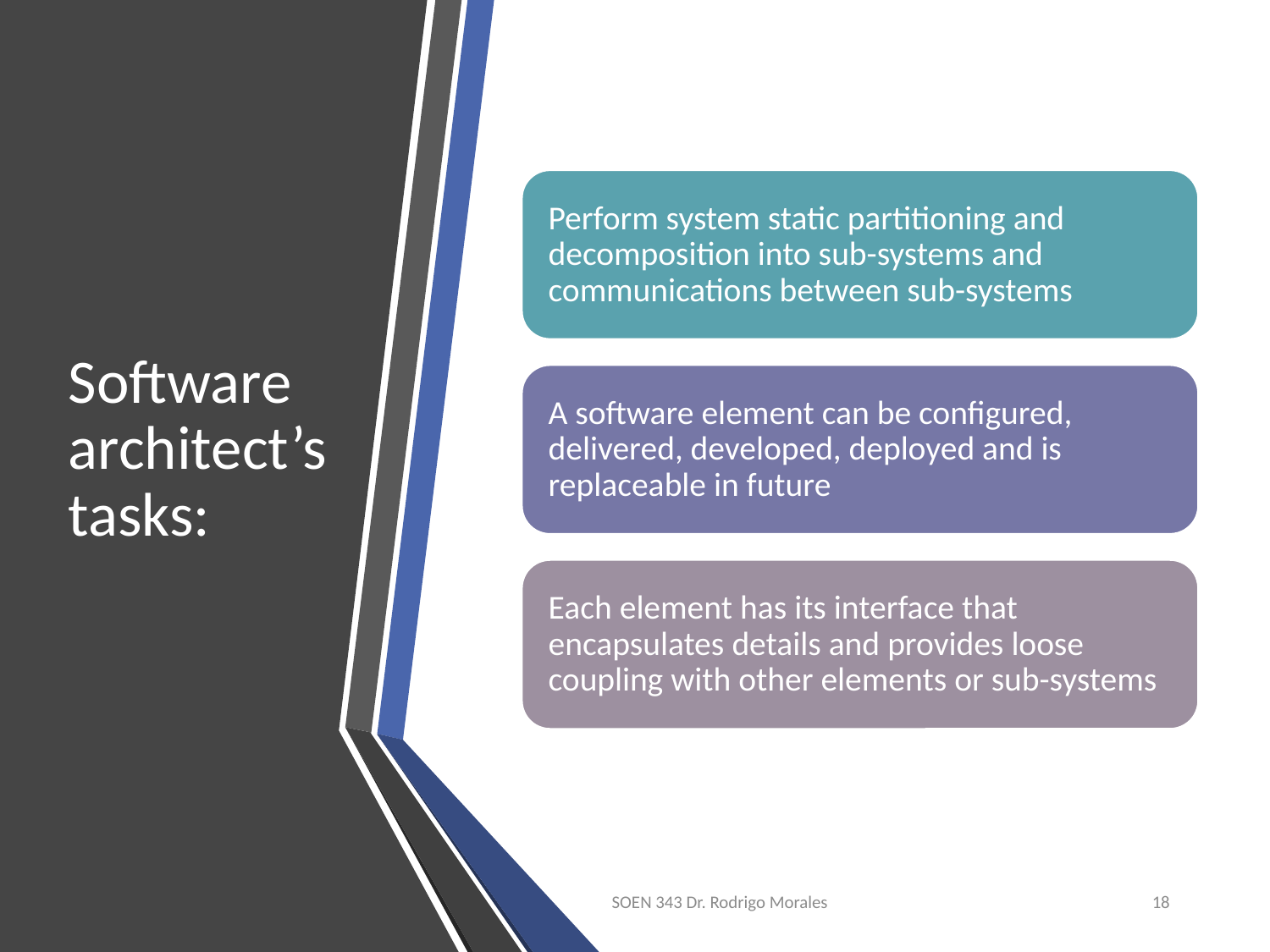

# Software architect’s tasks:
Perform system static partitioning and decomposition into sub-systems and communications between sub-systems
A software element can be configured, delivered, developed, deployed and is replaceable in future
Each element has its interface that encapsulates details and provides loose coupling with other elements or sub-systems
SOEN 343 Dr. Rodrigo Morales
18